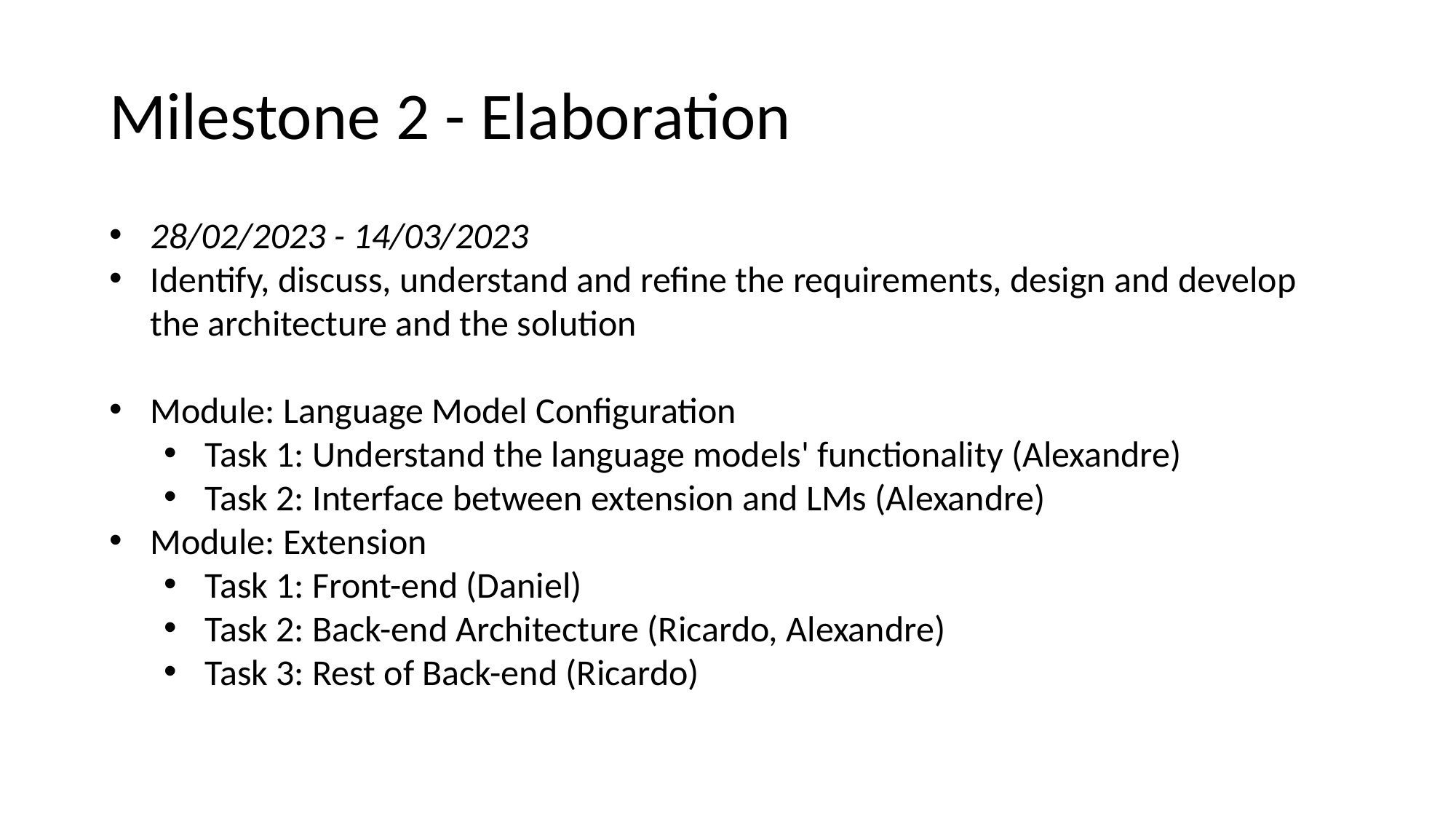

# Milestone 2 - Elaboration
28/02/2023 - 14/03/2023
Identify, discuss, understand and refine the requirements, design and develop the architecture and the solution

Module: Language Model Configuration
Task 1: Understand the language models' functionality (Alexandre)
Task 2: Interface between extension and LMs (Alexandre)
Module: Extension
Task 1: Front-end (Daniel)
Task 2: Back-end Architecture (Ricardo, Alexandre)
Task 3: Rest of Back-end (Ricardo)